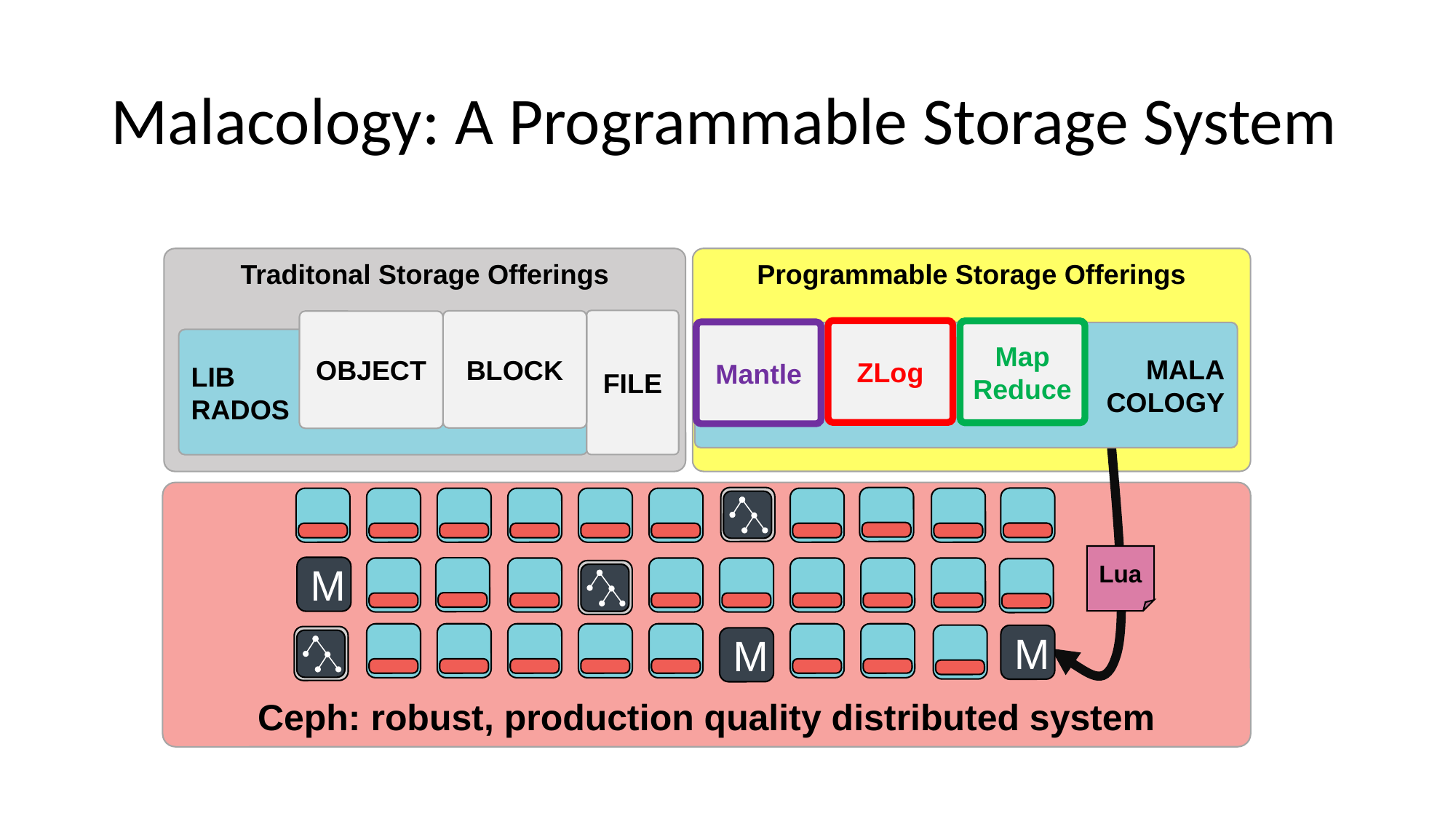

# Malacology: A Programmable Storage System
Programmable Storage Offerings
Traditonal Storage Offerings
FILE
OBJECT
LIB
RADOS
BLOCK
ZLog
Map
Reduce
Mantle
MALA
COLOGY

Ceph: robust, production quality distributed system

M

M

M
Lua